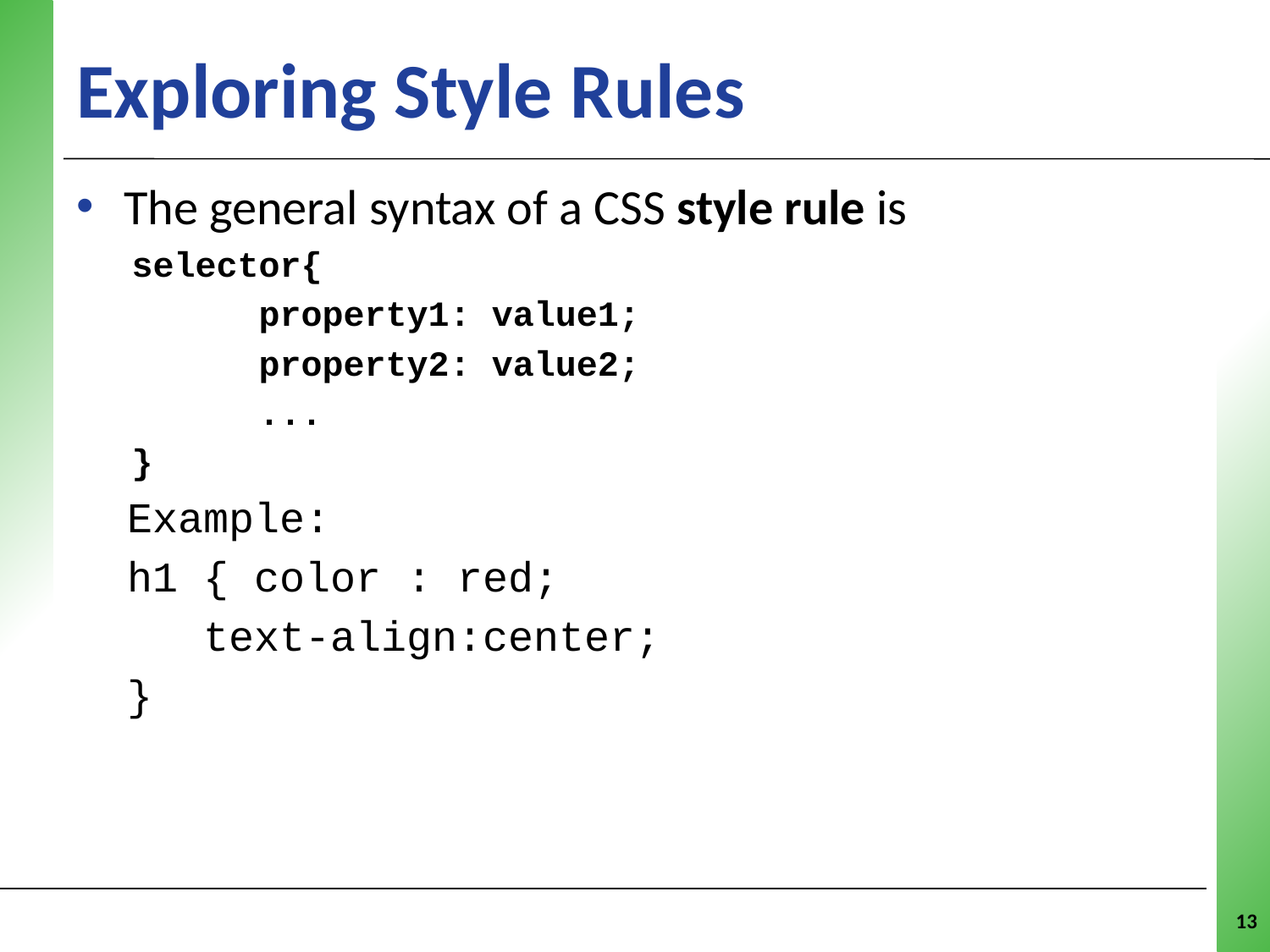

# Exploring Style Rules
The general syntax of a CSS style rule is
selector{
	property1: value1;
	property2: value2;
	...
}
  Example:
  h1 { color : red;
	text-align:center;
  }
13